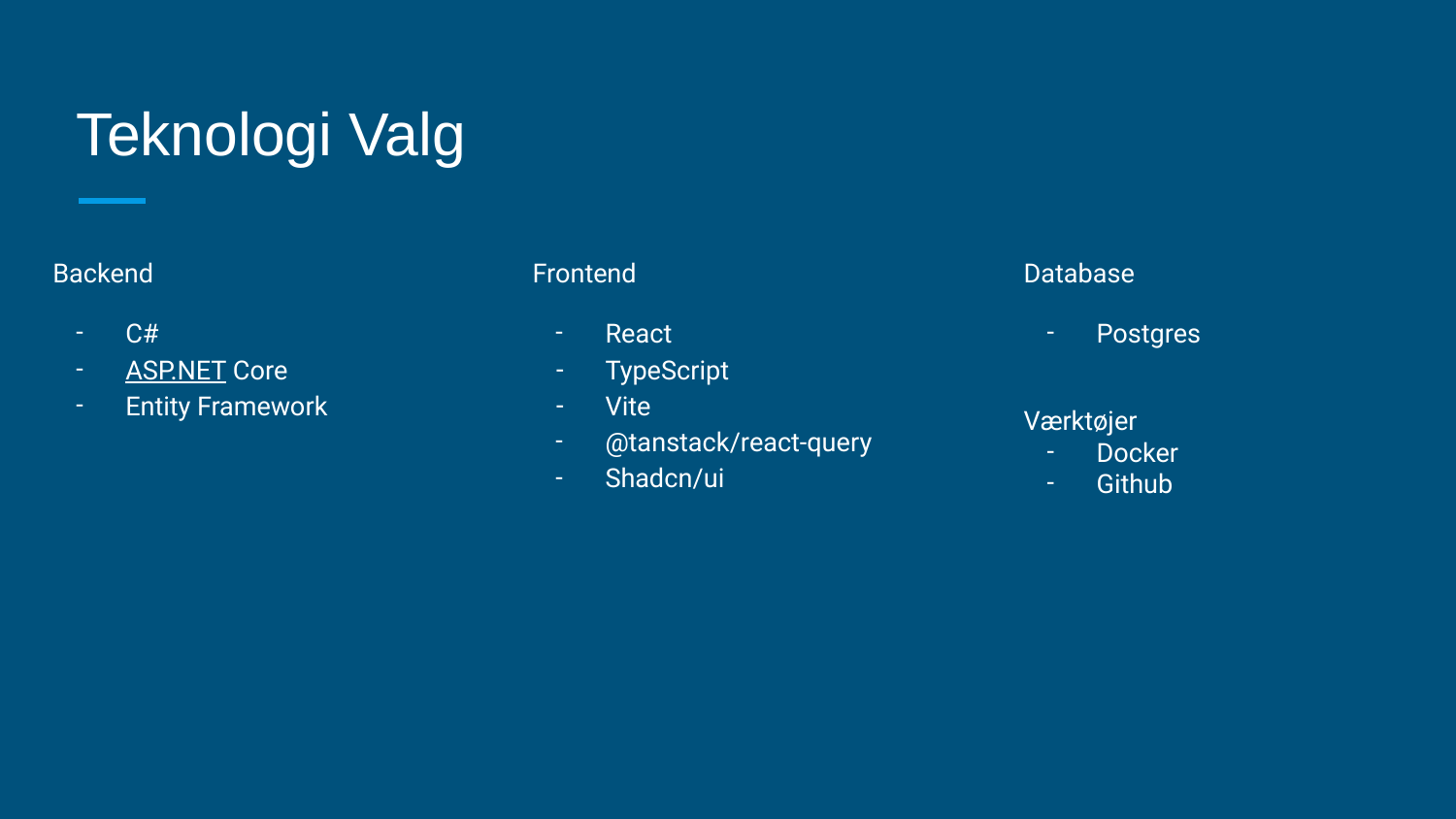

# Teknologi Valg
Backend
C#
ASP.NET Core
Entity Framework

Frontend
React
TypeScript
Vite
@tanstack/react-query
Shadcn/ui

Database
Postgres

Værktøjer
Docker
Github